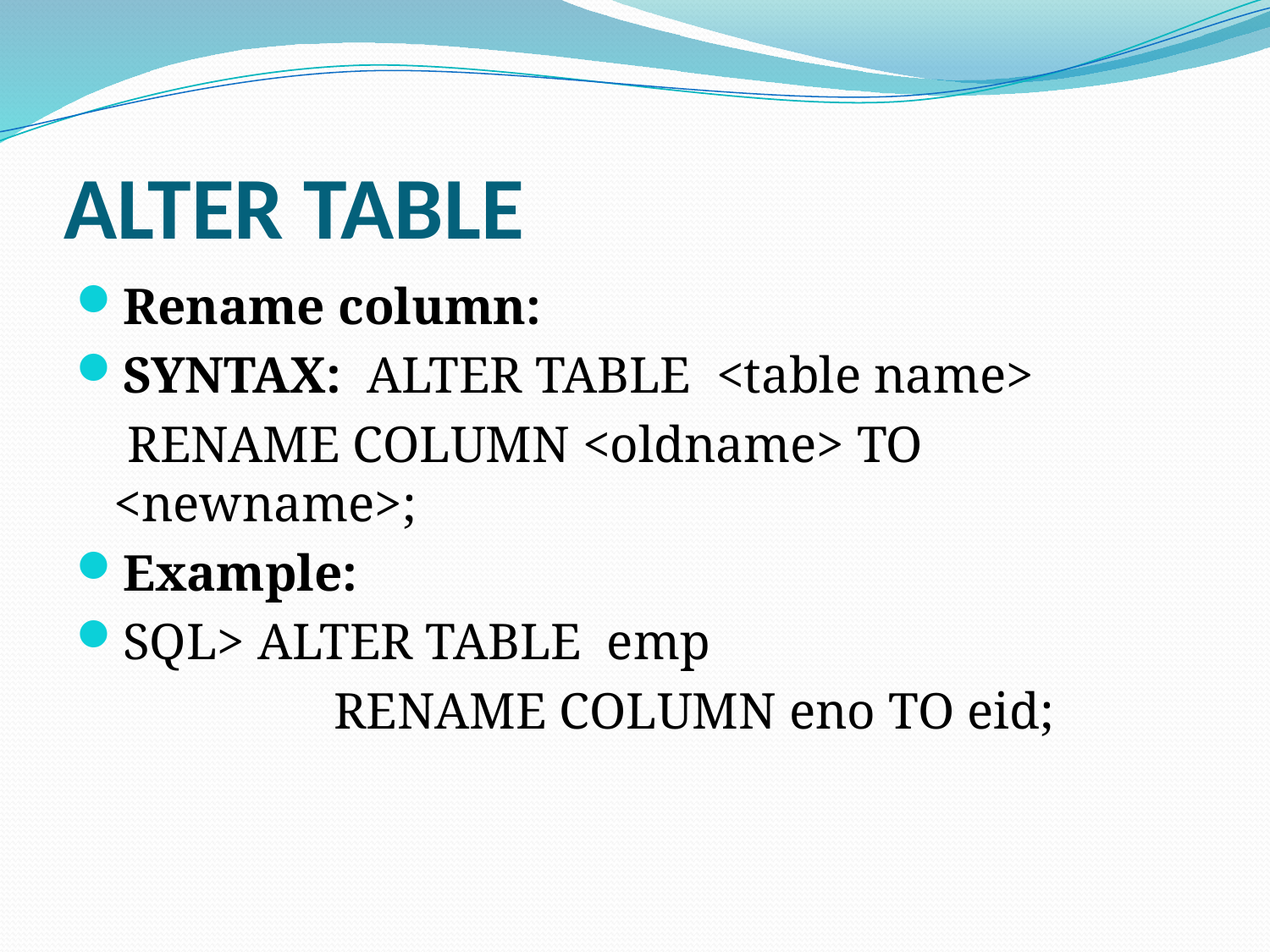

# ALTER TABLE
Rename column:
SYNTAX:  ALTER TABLE  <table name>
    RENAME COLUMN <oldname> TO <newname>;
Example:
SQL> ALTER TABLE  emp
                    RENAME COLUMN eno TO eid;